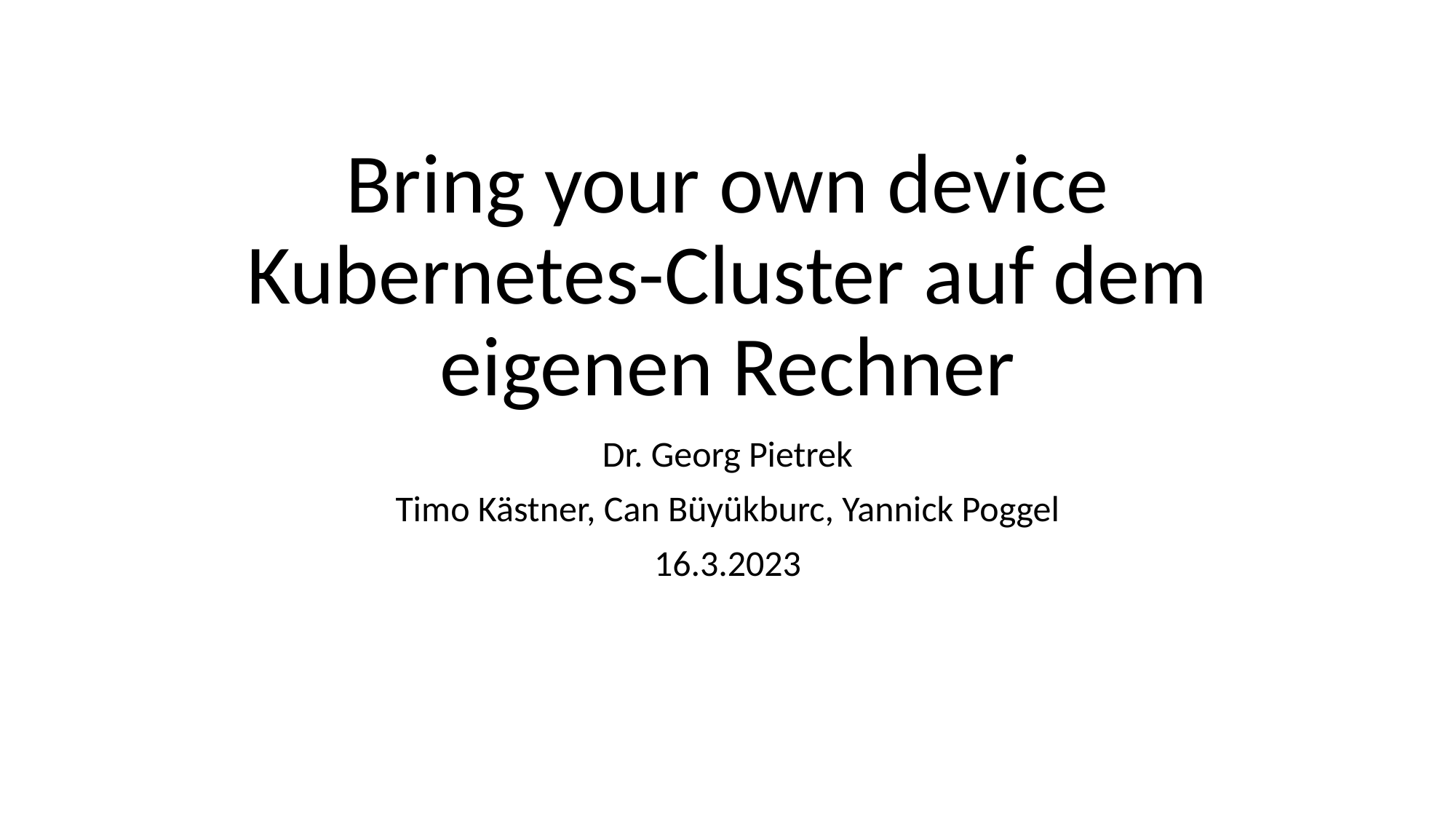

# Bring your own device Kubernetes-Cluster auf dem eigenen Rechner
Dr. Georg Pietrek
Timo Kästner, Can Büyükburc, Yannick Poggel
16.3.2023